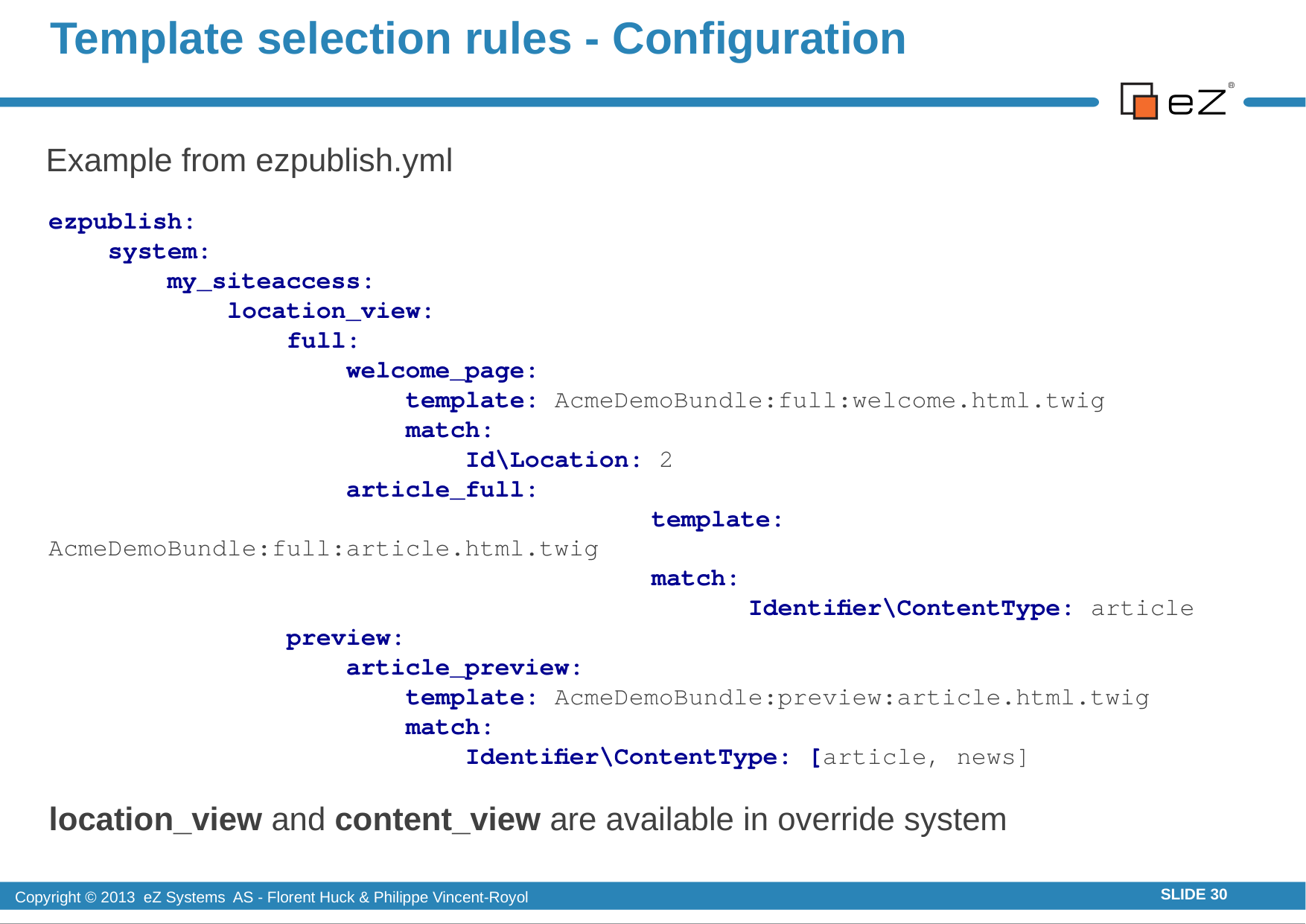

# Template selection rules - Configuration

Example from ezpublish.yml
ezpublish:
    system:
        my_siteaccess:
            location_view:
                full:
                    welcome_page:
                        template: AcmeDemoBundle:full:welcome.html.twig
                        match:
                            Id\Location: 2
                    article_full:
					   template: AcmeDemoBundle:full:article.html.twig
					   match:
						  Identifier\ContentType: article
                preview:
                    article_preview:
                        template: AcmeDemoBundle:preview:article.html.twig
                        match:
                            Identifier\ContentType: [article, news]
location_view and content_view are available in override system
SLIDE 30